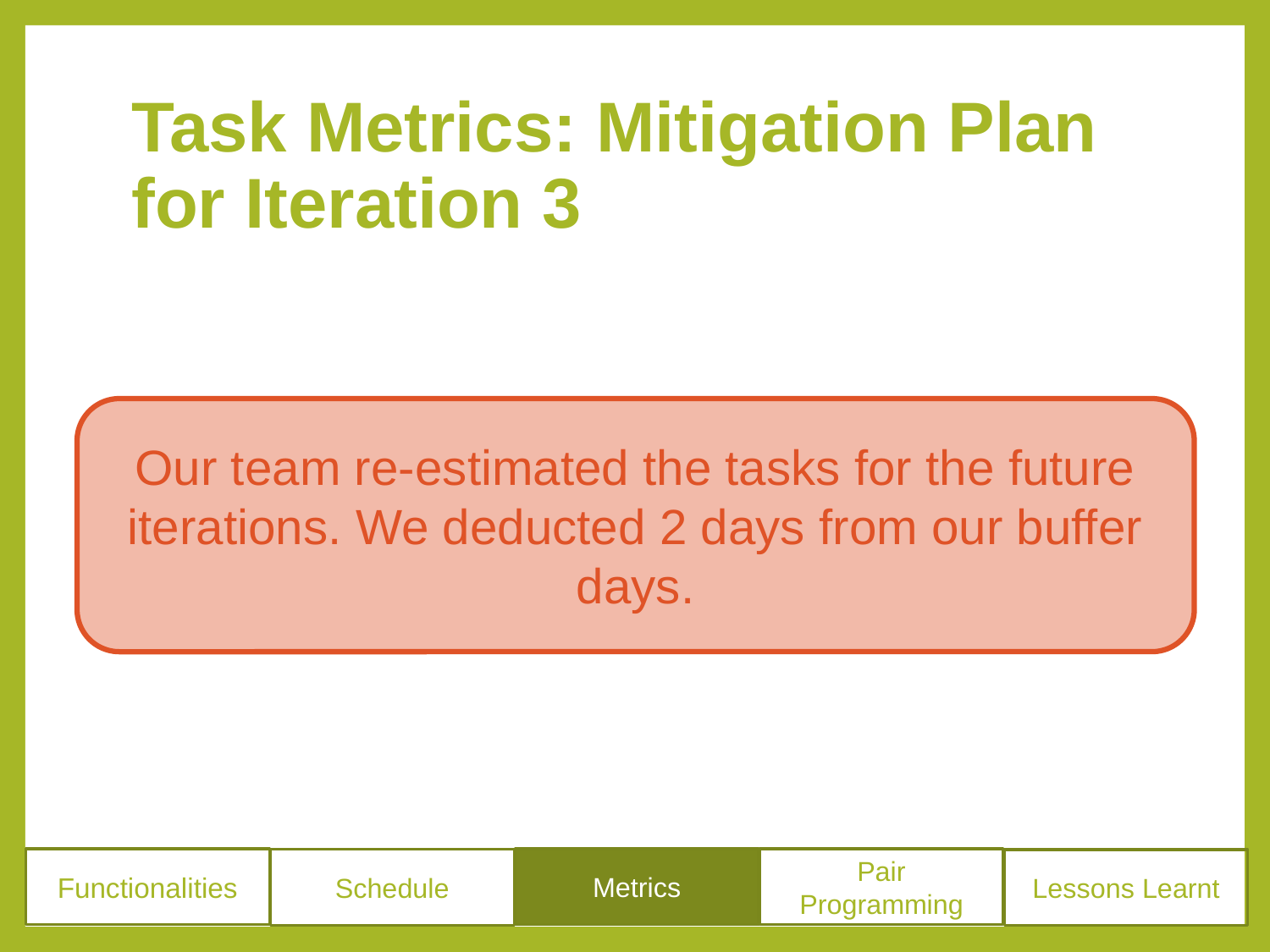

# Task Metrics: Mitigation Plan for Iteration 3
Our team re-estimated the tasks for the future iterations. We deducted 2 days from our buffer days.
Functionalities
Metrics
Pair Programming
Schedule
Lessons Learnt